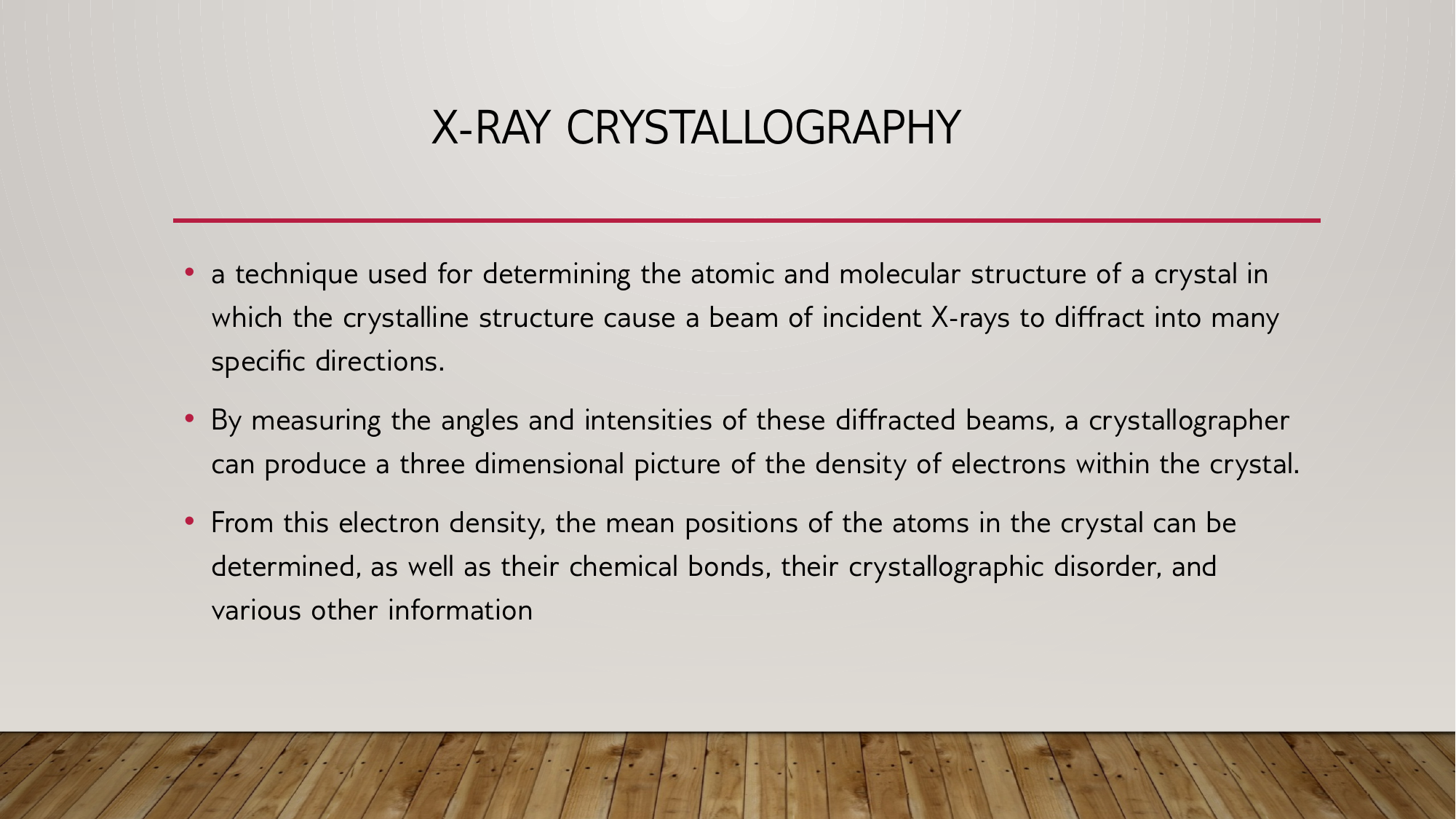

# X-ray crystallography
a technique used for determining the atomic and molecular structure of a crystal in which the crystalline structure cause a beam of incident X-rays to diffract into many specific directions.
By measuring the angles and intensities of these diffracted beams, a crystallographer can produce a three dimensional picture of the density of electrons within the crystal.
From this electron density, the mean positions of the atoms in the crystal can be determined, as well as their chemical bonds, their crystallographic disorder, and various other information